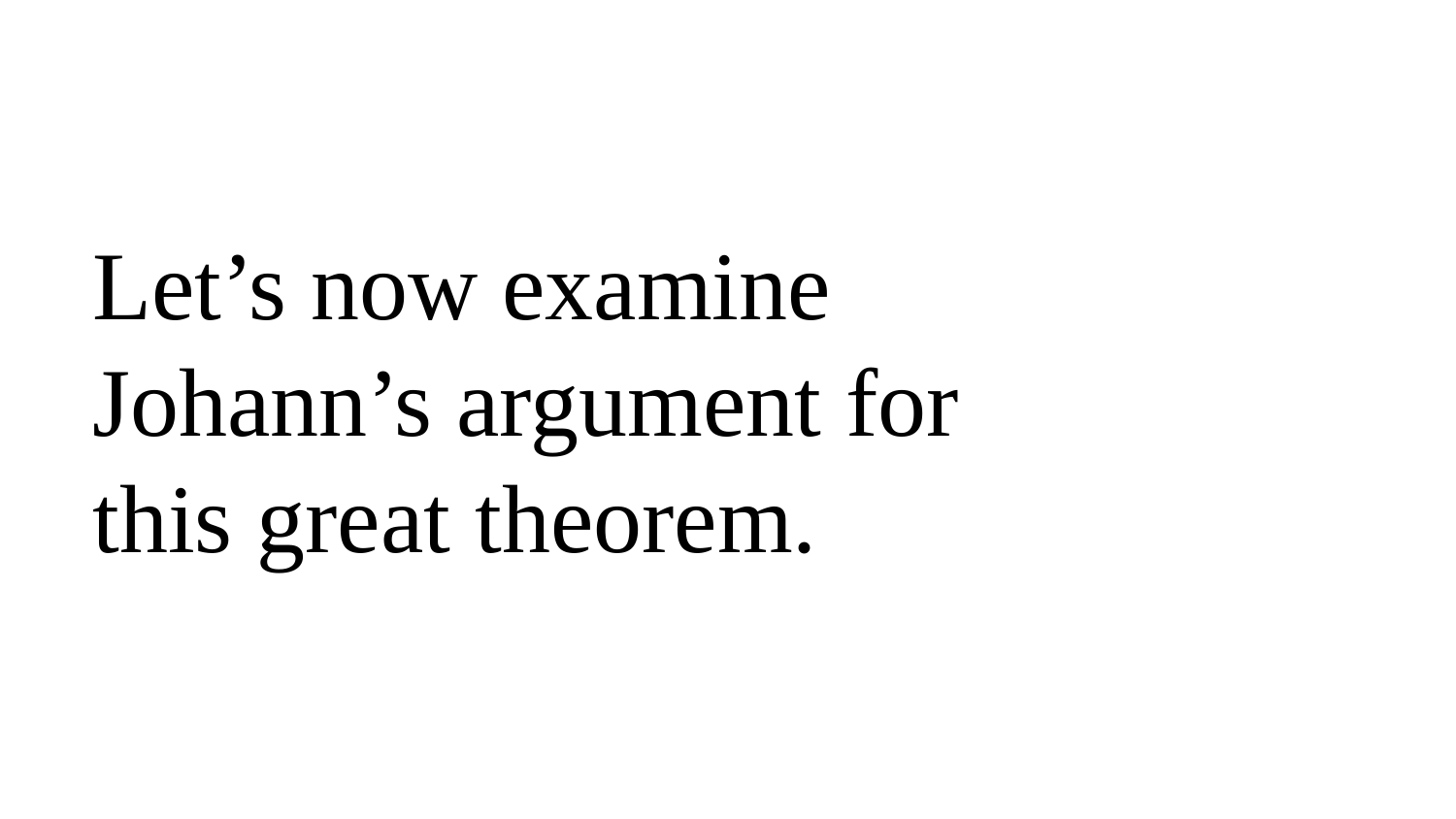

# Let’s now examine Johann’s argument for this great theorem.